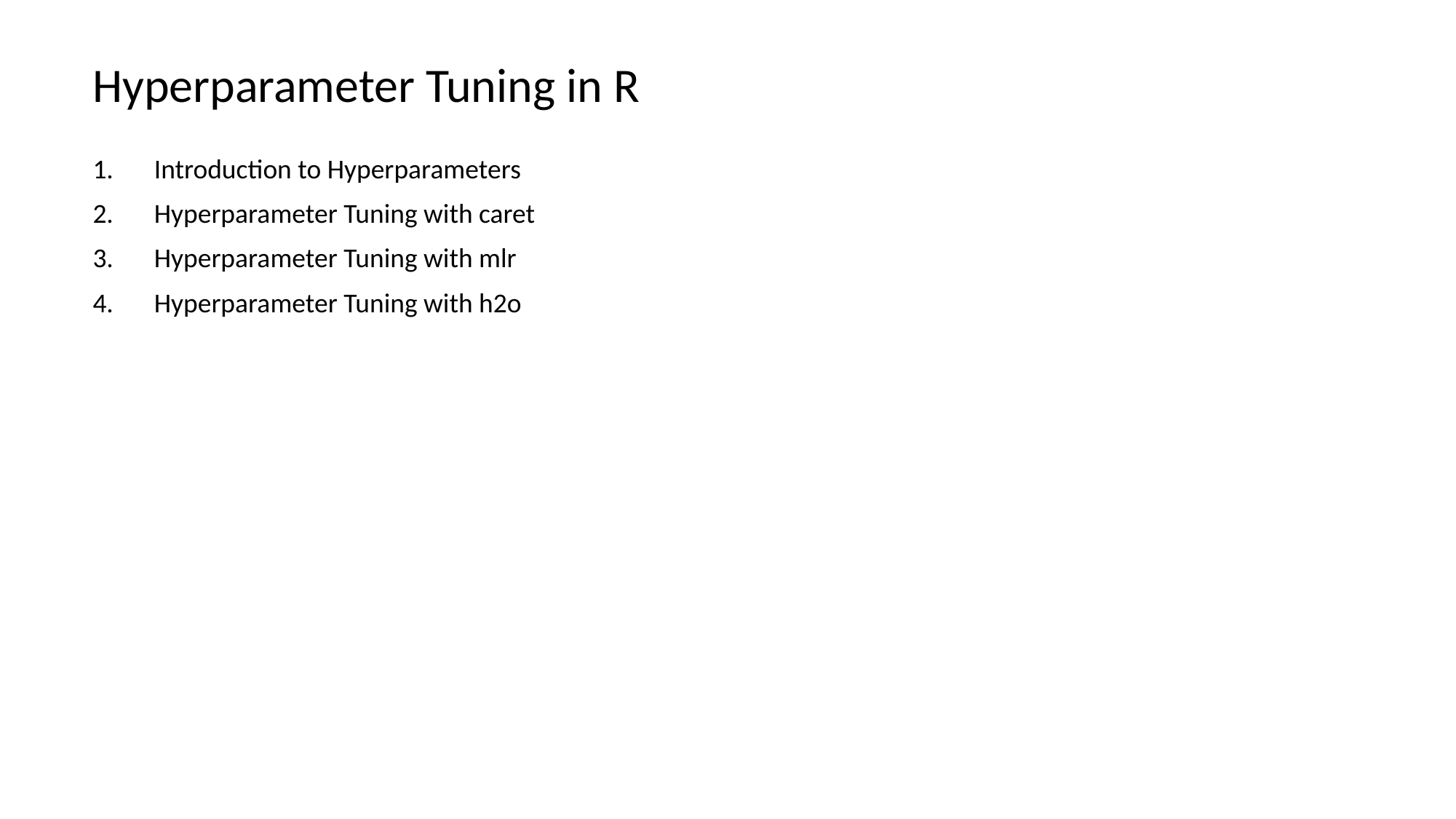

# Hyperparameter Tuning in R
Introduction to Hyperparameters
Hyperparameter Tuning with caret
Hyperparameter Tuning with mlr
Hyperparameter Tuning with h2o